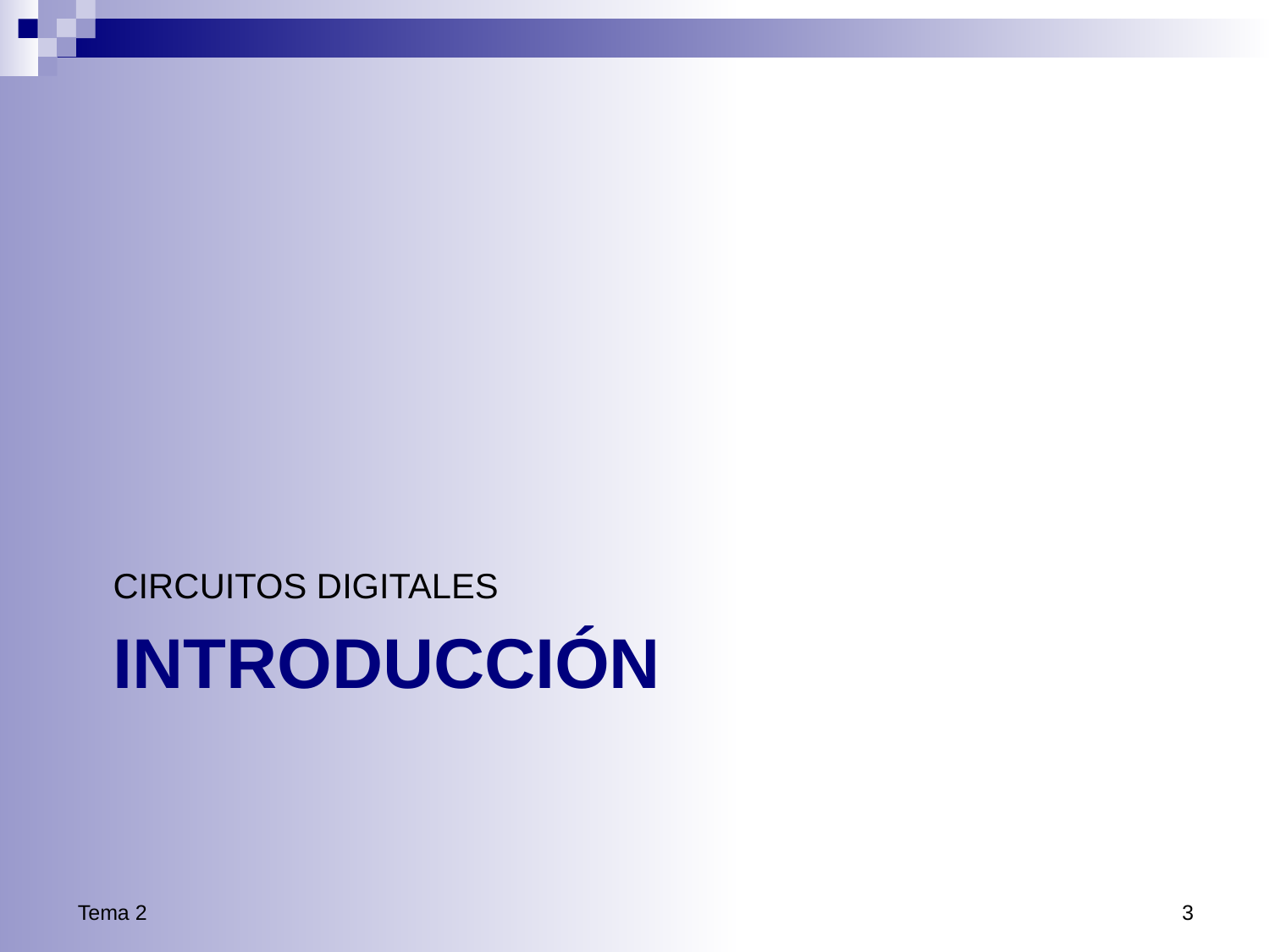

CIRCUITOS DIGITALES
# INTRODUCCIÓn
Tema 2
3